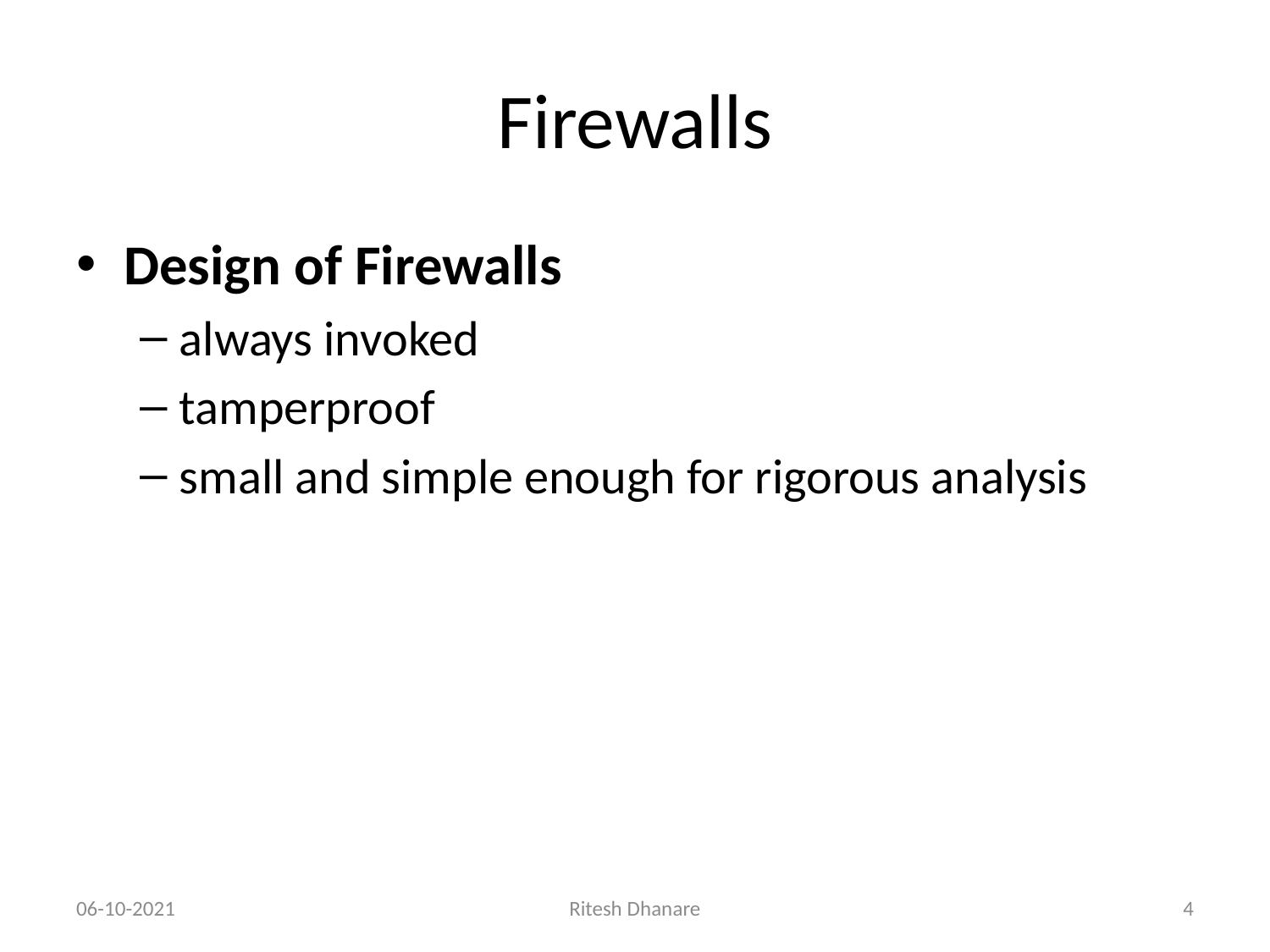

# Firewalls
Design of Firewalls
always invoked
tamperproof
small and simple enough for rigorous analysis
06-10-2021
Ritesh Dhanare
4